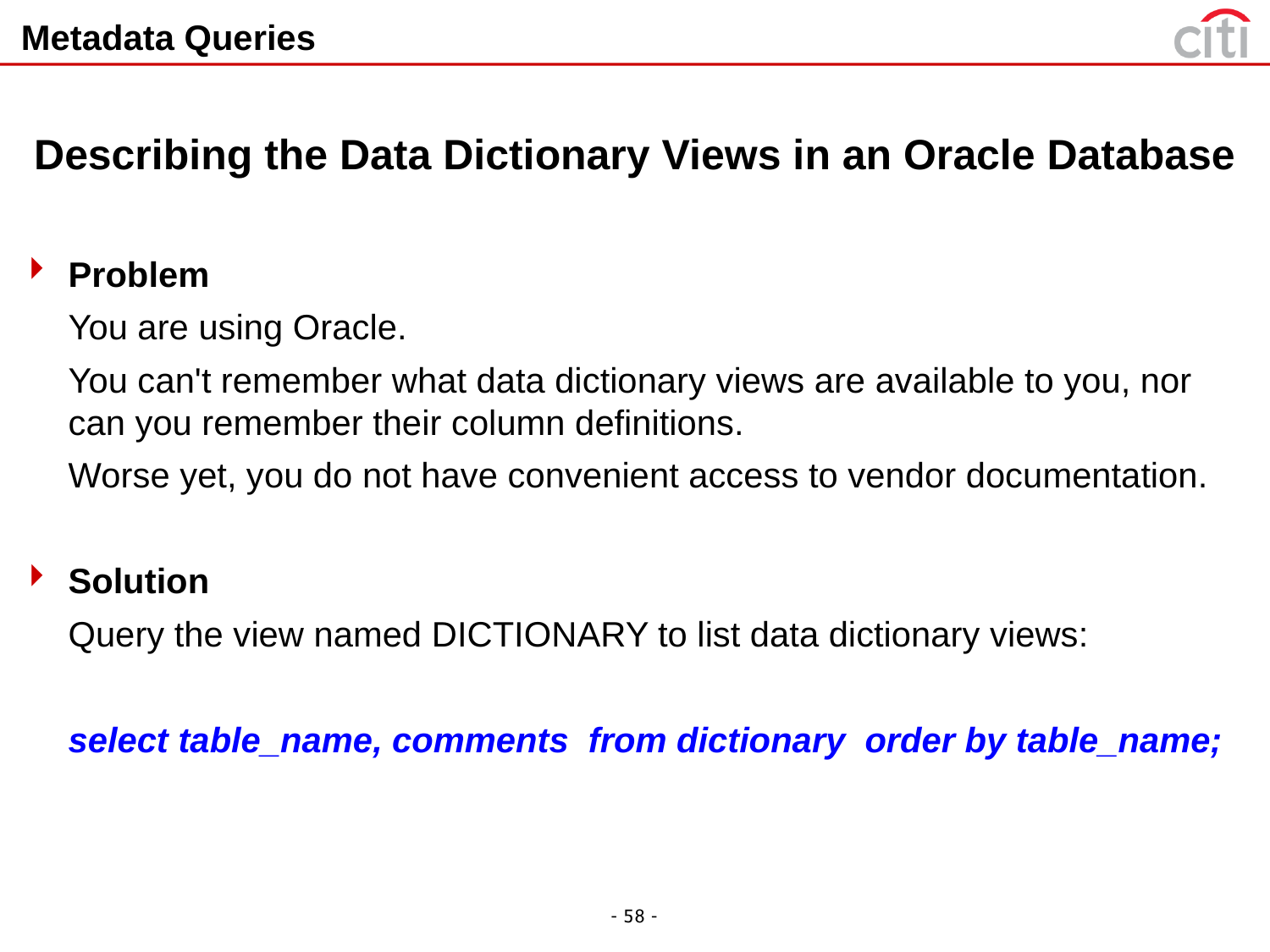

# Metadata Queries
Describing the Data Dictionary Views in an Oracle Database

Problem
	You are using Oracle.
	You can't remember what data dictionary views are available to you, nor can you remember their column definitions.
	Worse yet, you do not have convenient access to vendor documentation.

Solution
	Query the view named DICTIONARY to list data dictionary views:

	select table_name, comments  from dictionary  order by table_name;
- 58 -